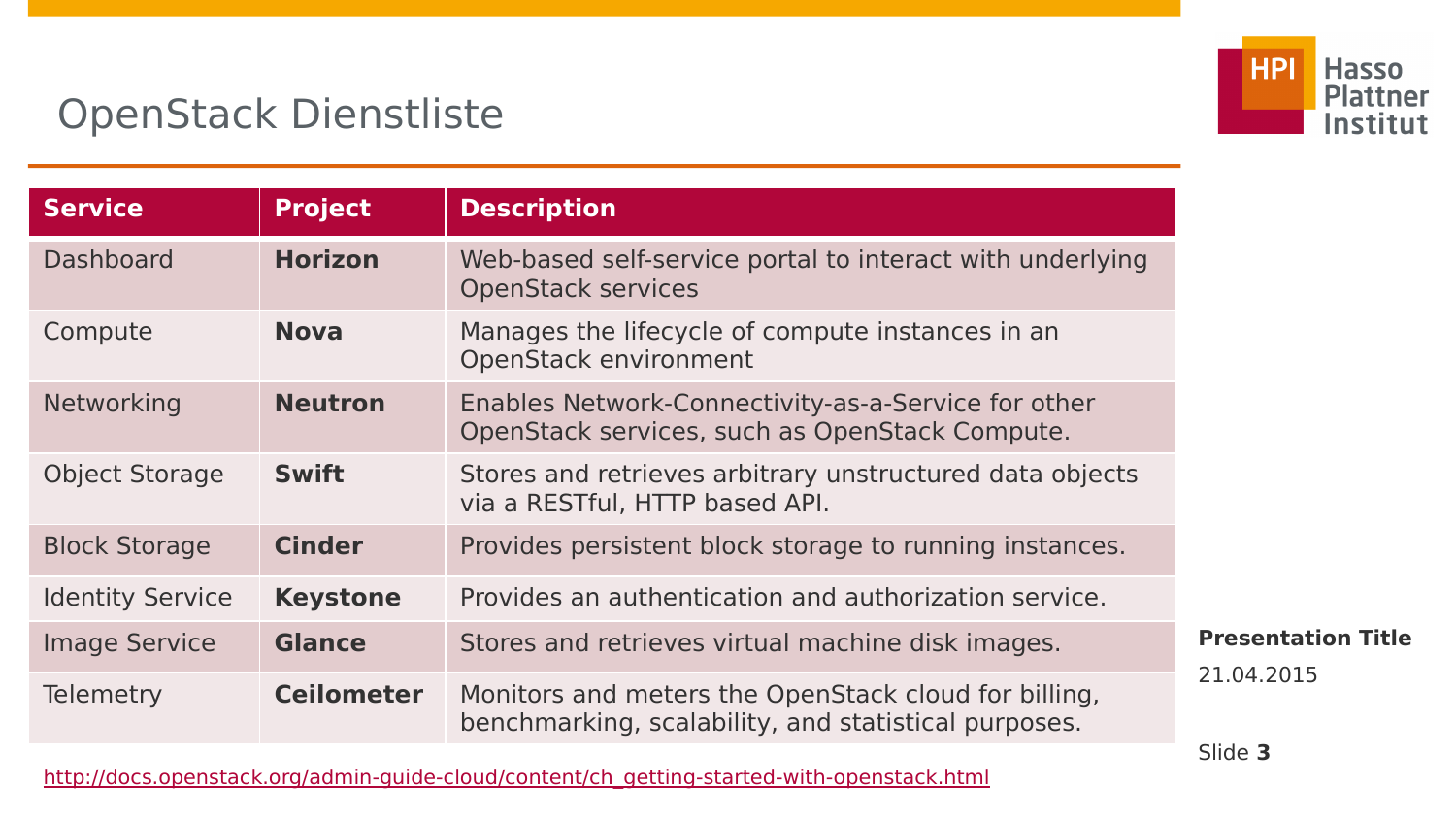

# OpenStack Dienstliste
| Service | Project | Description |
| --- | --- | --- |
| Dashboard | Horizon | Web-based self-service portal to interact with underlying OpenStack services |
| Compute | Nova | Manages the lifecycle of compute instances in an OpenStack environment |
| Networking | Neutron | Enables Network-Connectivity-as-a-Service for other OpenStack services, such as OpenStack Compute. |
| Object Storage | Swift | Stores and retrieves arbitrary unstructured data objects via a RESTful, HTTP based API. |
| Block Storage | Cinder | Provides persistent block storage to running instances. |
| Identity Service | Keystone | Provides an authentication and authorization service. |
| Image Service | Glance | Stores and retrieves virtual machine disk images. |
| Telemetry | Ceilometer | Monitors and meters the OpenStack cloud for billing, benchmarking, scalability, and statistical purposes. |
Presentation Title
21.04.2015
Slide 3
http://docs.openstack.org/admin-guide-cloud/content/ch_getting-started-with-openstack.html